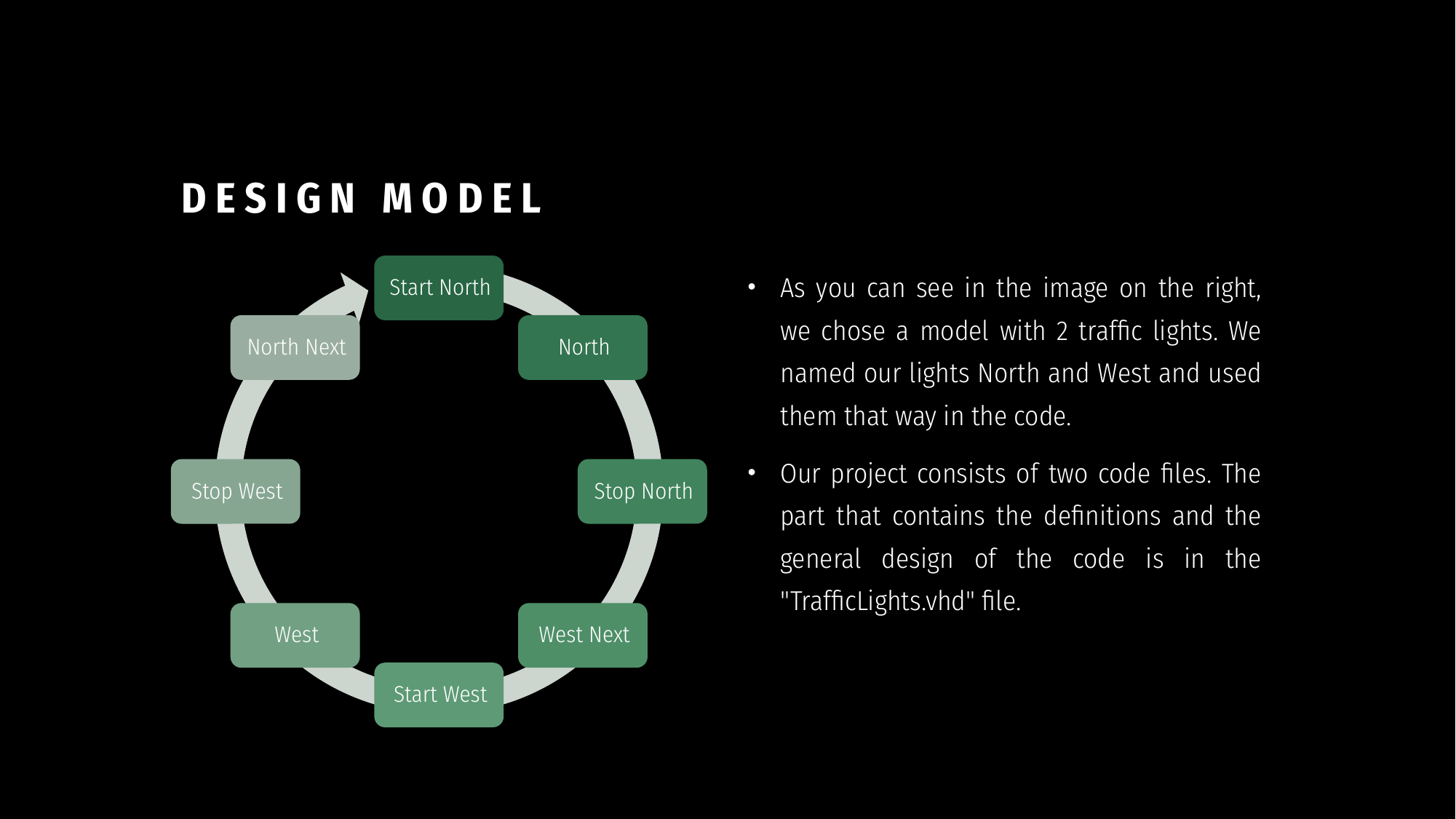

# Design Model
Start North
North
Stop North
West Next
Start West
West
Stop West
North Next
As you can see in the image on the right, we chose a model with 2 traffic lights. We named our lights North and West and used them that way in the code.
Our project consists of two code files. The part that contains the definitions and the general design of the code is in the "TrafficLights.vhd" file.